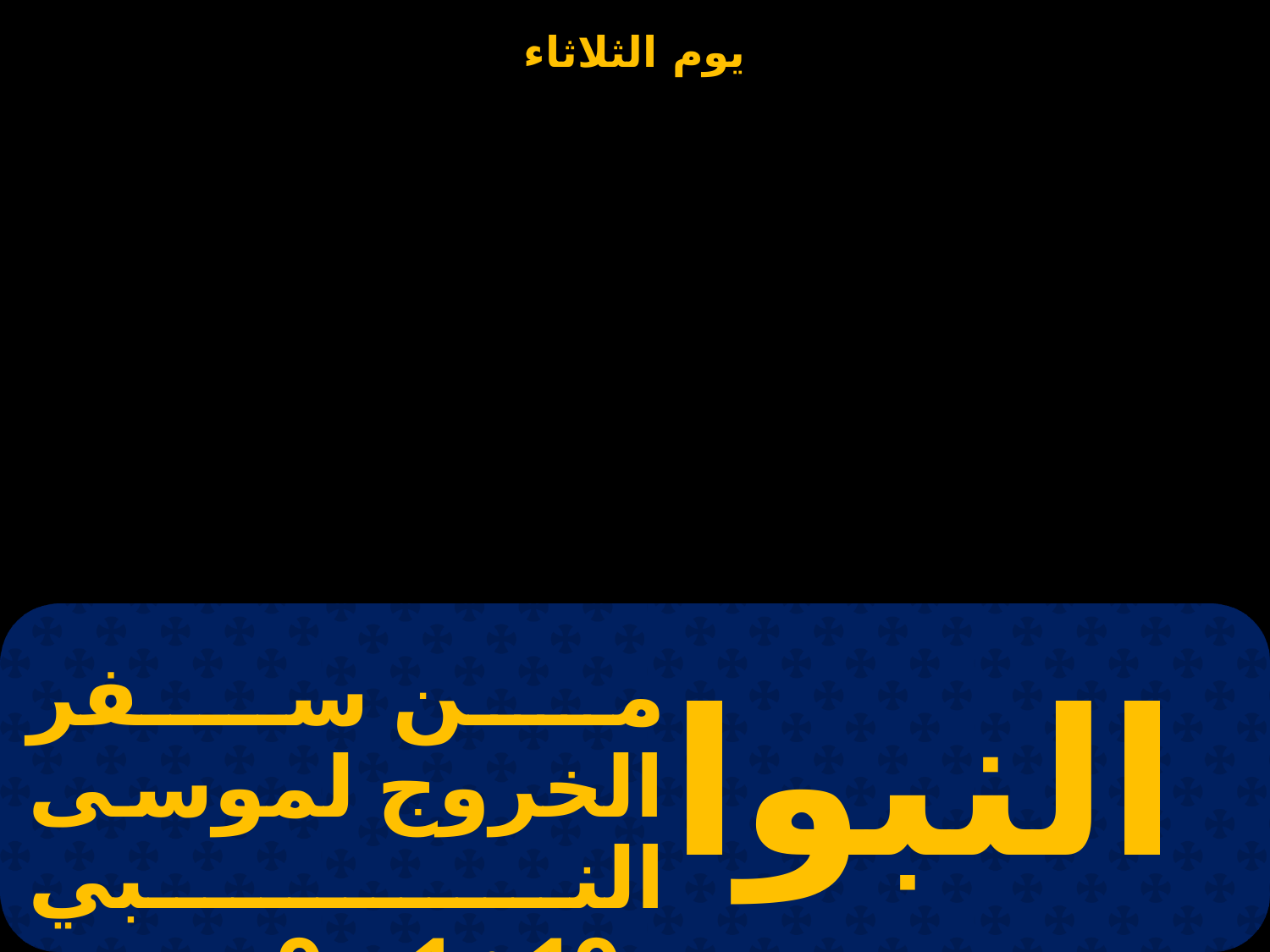

# من سفر الخروج لموسى النبي 19 : 1 – 9